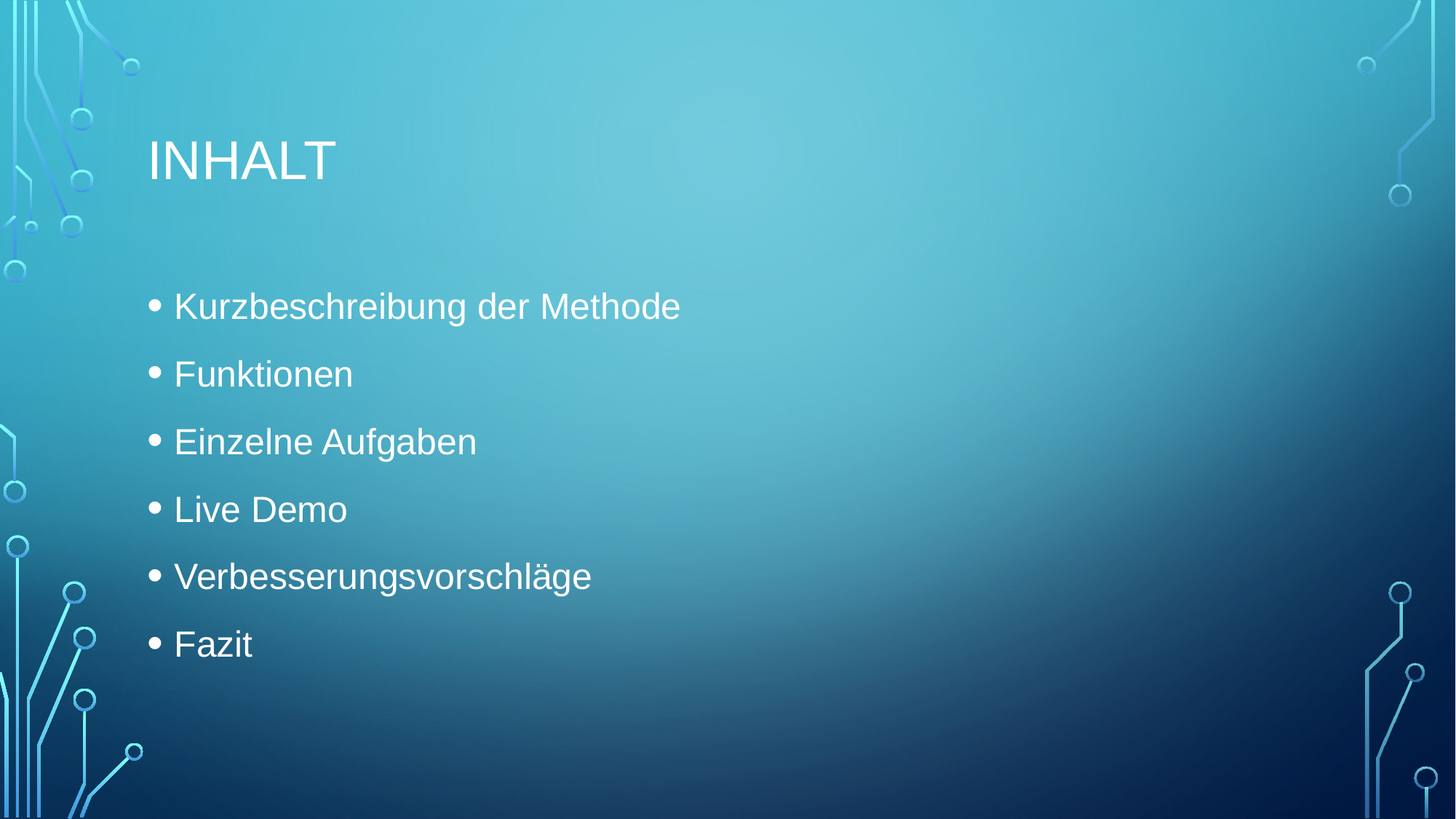

# inhalt
Kurzbeschreibung der Methode
Funktionen
Einzelne Aufgaben
Live Demo
Verbesserungsvorschläge
Fazit